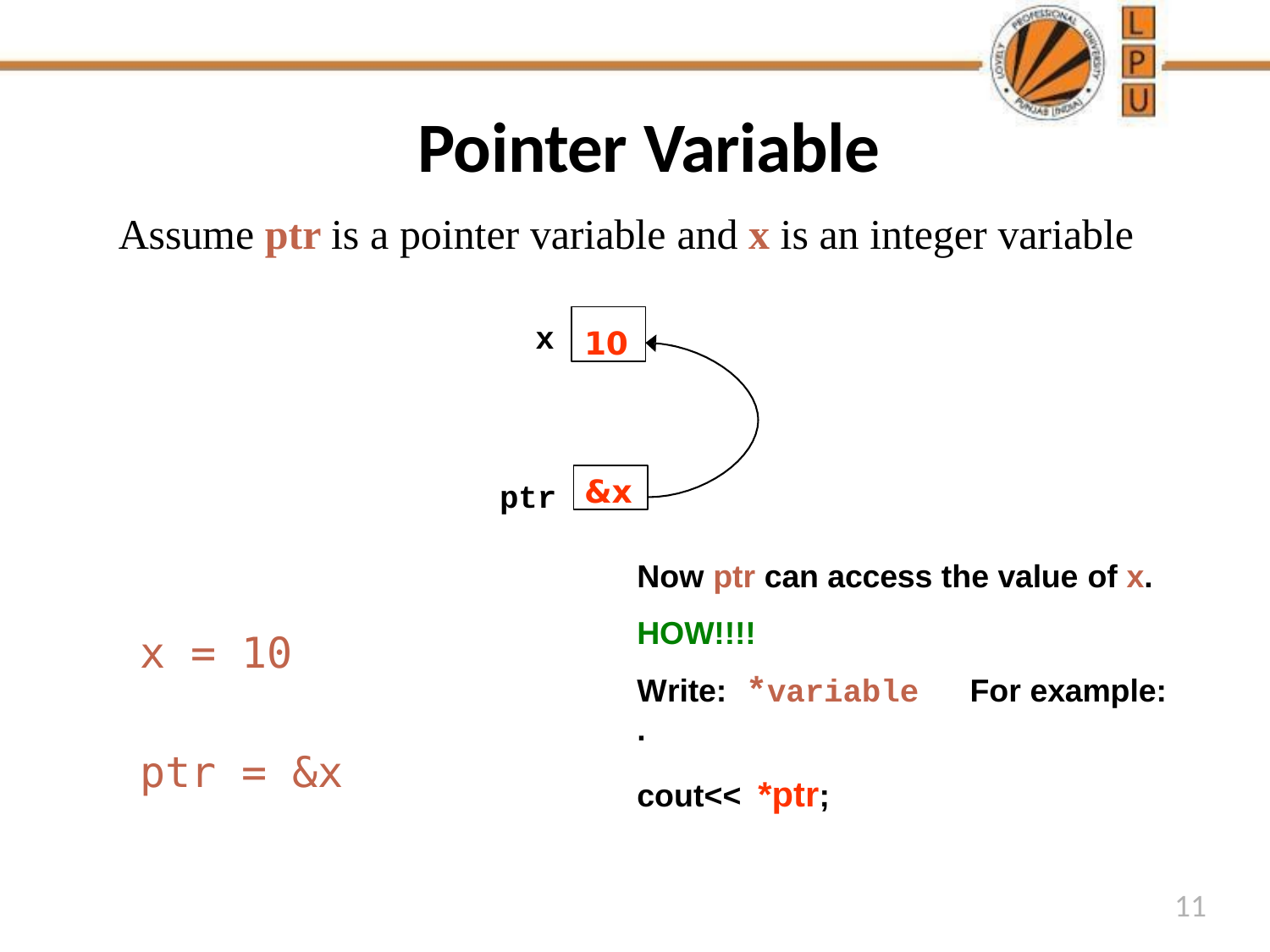

# Pointer Variable
Assume ptr is a pointer variable and x is an integer variable
10
x

&x
ptr
Now ptr can access the value of x.
HOW!!!!
Write:	*variable .
cout<< *ptr;
x = 10

ptr = &x
For example:
11